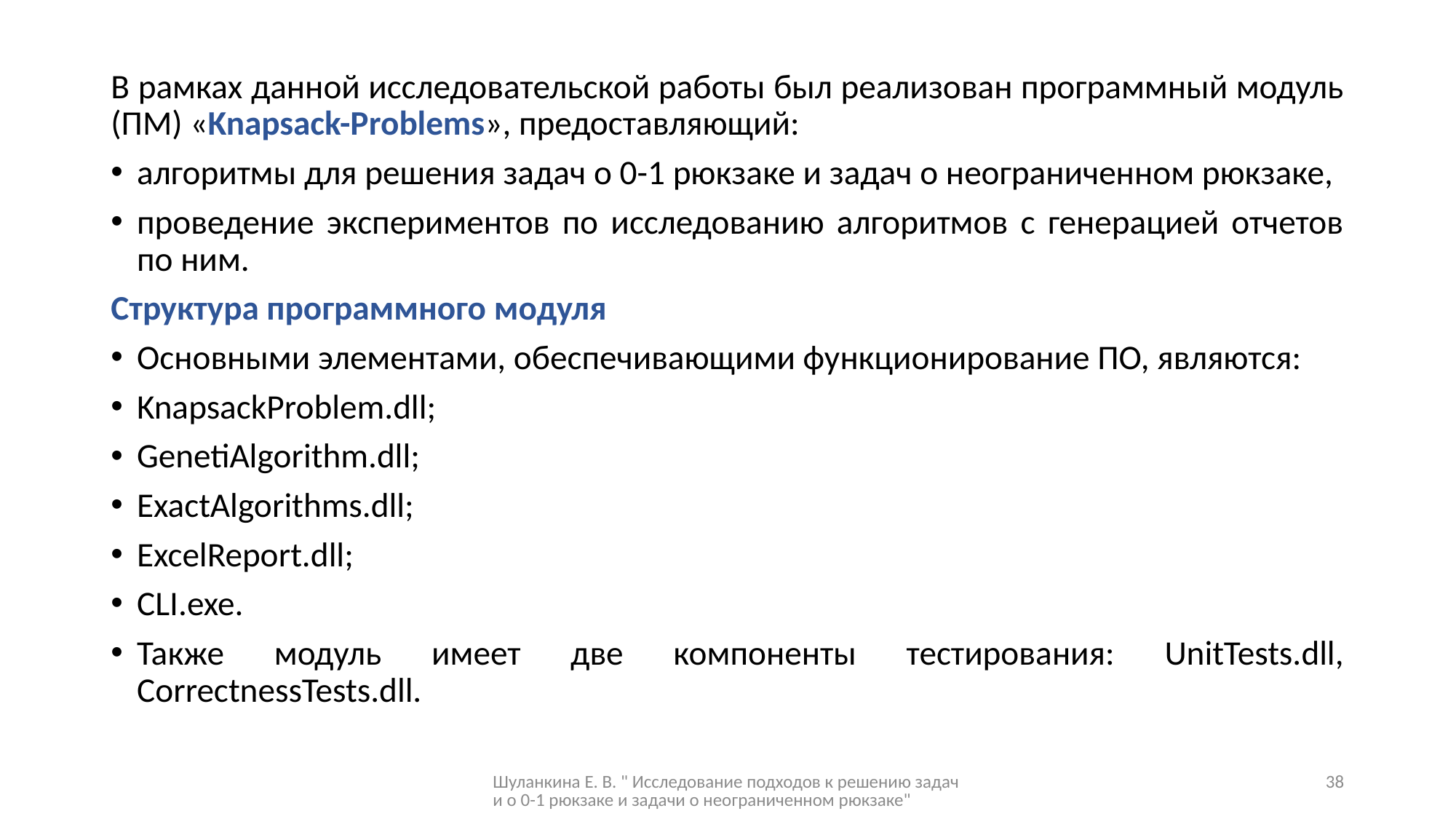

В рамках данной исследовательской работы был реализован программный модуль (ПМ) «Knapsack-Problems», предоставляющий:
алгоритмы для решения задач о 0-1 рюкзаке и задач о неограниченном рюкзаке,
проведение экспериментов по исследованию алгоритмов с генерацией отчетов по ним.
Структура программного модуля
Основными элементами, обеспечивающими функционирование ПО, являются:
KnapsackProblem.dll;
GenetiAlgorithm.dll;
ExactAlgorithms.dll;
ExcelReport.dll;
CLI.exe.
Также модуль имеет две компоненты тестирования: UnitTests.dll, CorrectnessTests.dll.

Шуланкина Е. В. " Исследование подходов к решению задачи о 0-1 рюкзаке и задачи о неограниченном рюкзаке"
38